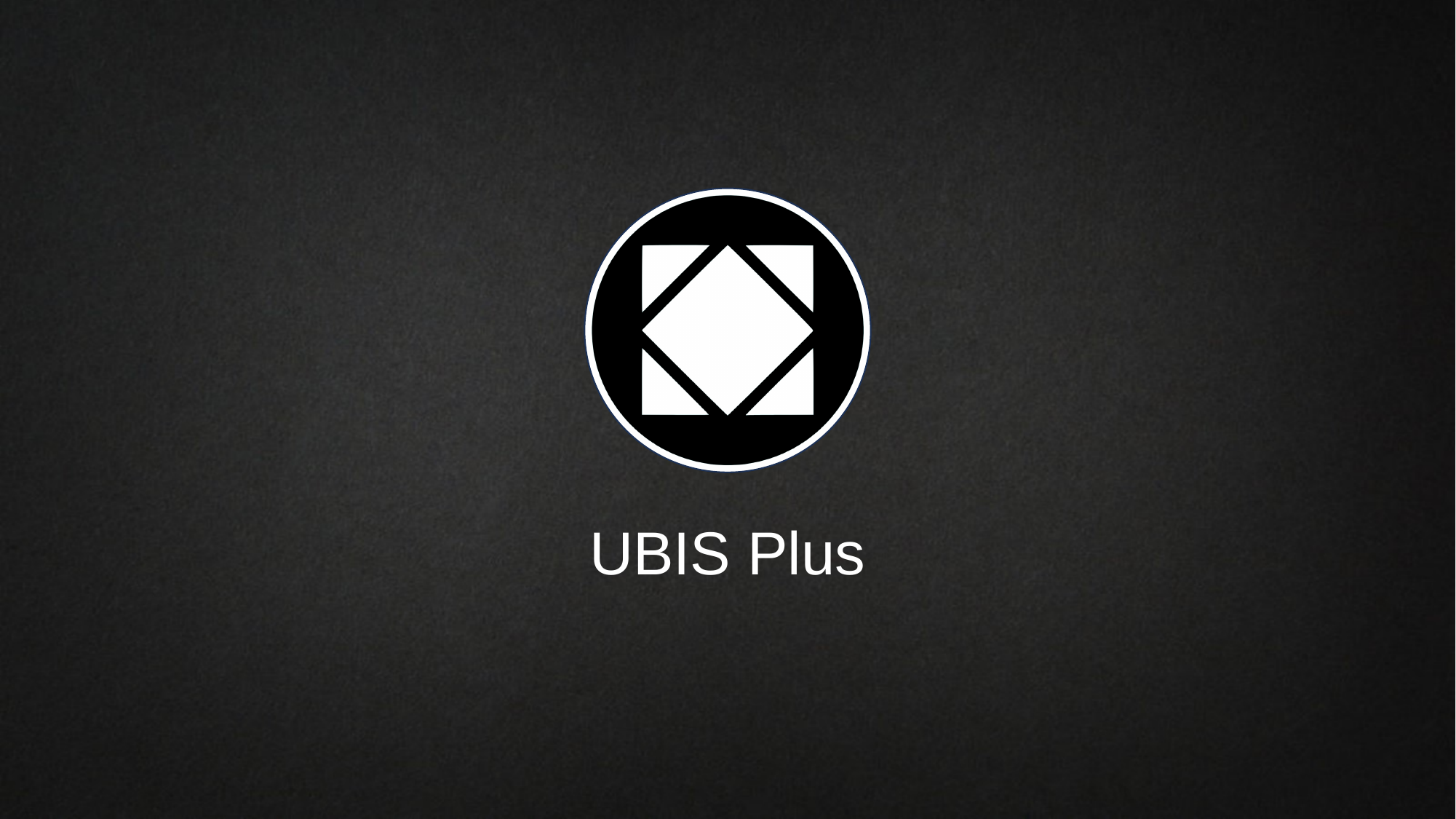

UBIS Plus
A French-Swedish physicist, and professor of atomic physics at Lund University in Sweden. She leads an attosecond physics group which studies the movements of electrons in real time, which is used to understand the chemical reactions on the atomic level.